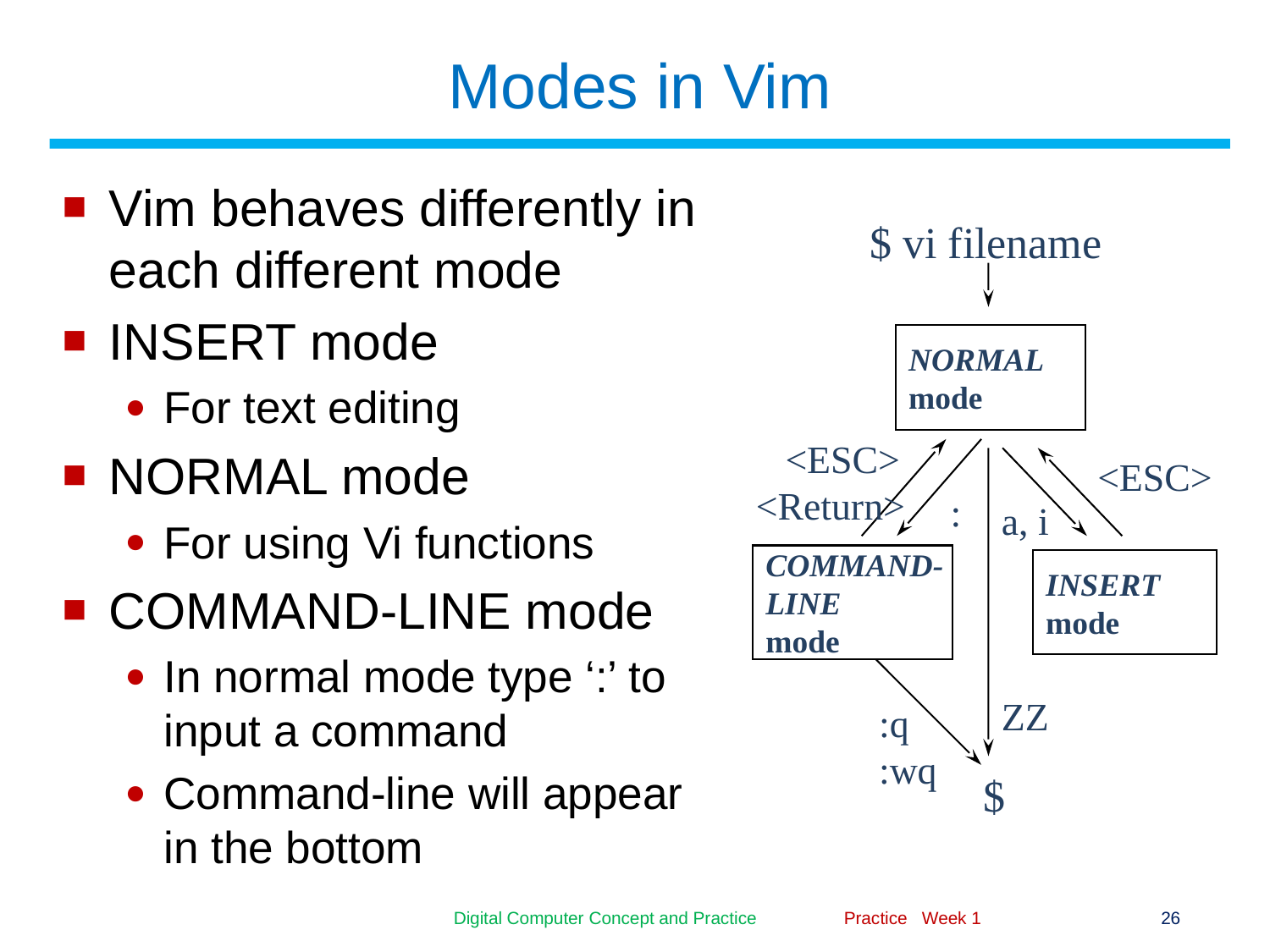

# Modes in Vim
Vim behaves differently in each different mode
INSERT mode
For text editing
NORMAL mode
For using Vi functions
COMMAND-LINE mode
In normal mode type ‘:’ to input a command
Command-line will appear in the bottom
$ vi filename

NORMAL
mode
   <ESC>
<Return>

<ESC>

:
a, i
COMMAND-
LINE
mode
INSERT
mode

ZZ
:q
:wq
$